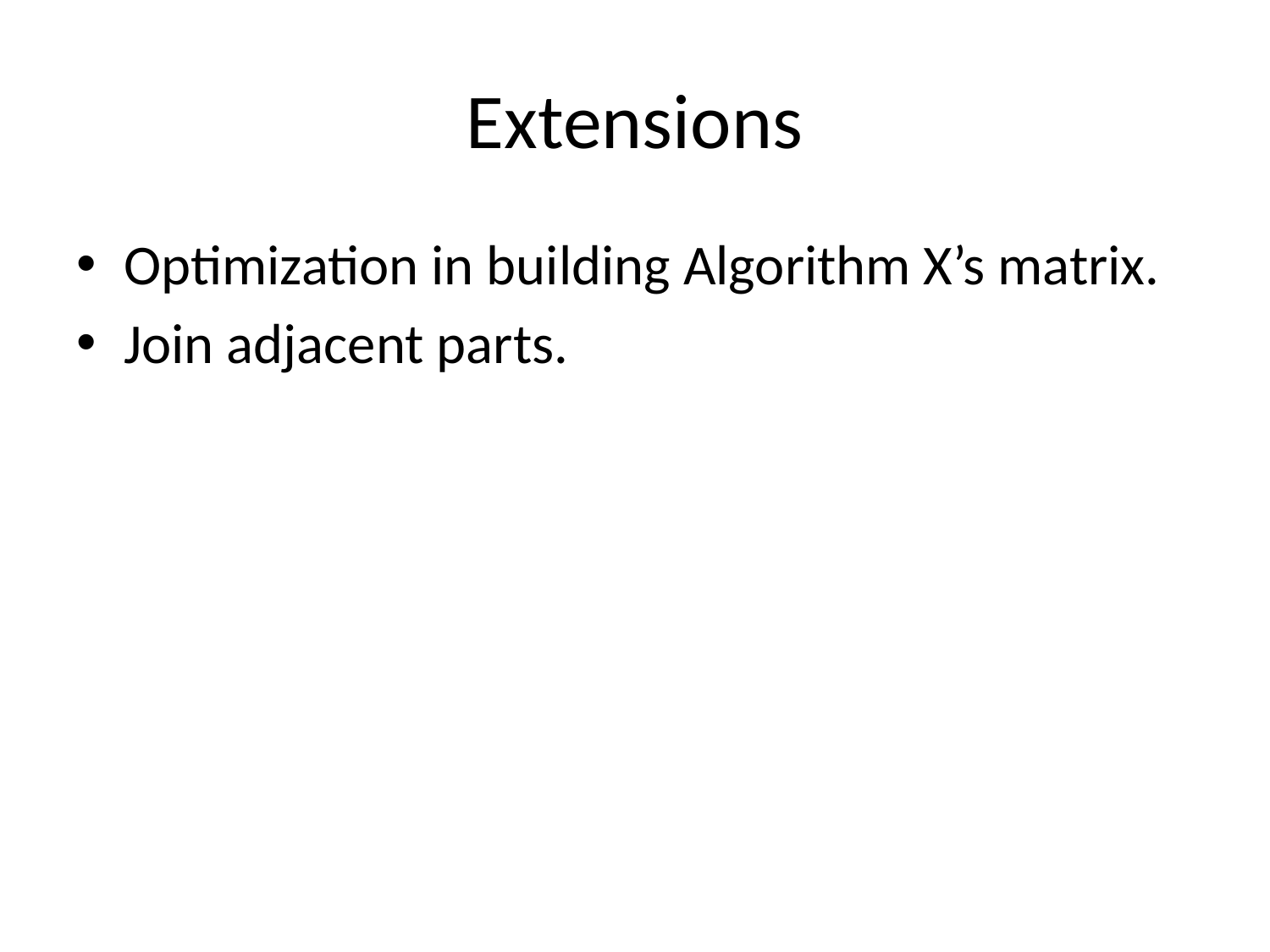

# Extensions
Optimization in building Algorithm X’s matrix.
Join adjacent parts.